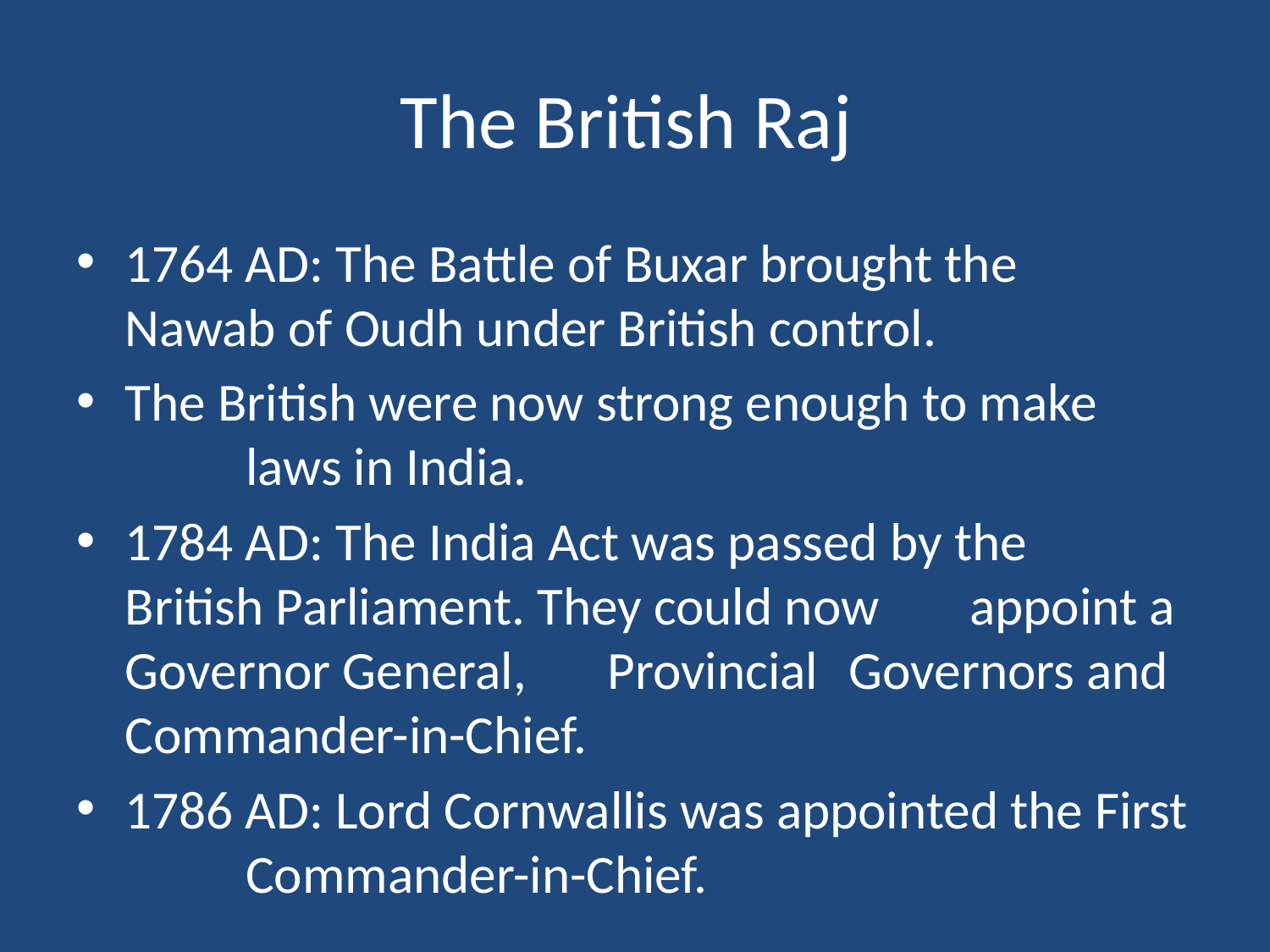

# The British Raj
1764 AD: The Battle of Buxar brought the 			Nawab of Oudh under British control.
The British were now strong enough to make 		laws in India.
1784 AD: The India Act was passed by the 			British Parliament. They could now 			appoint a Governor General, 	Provincial 		Governors and Commander-in-Chief.
1786 AD: Lord Cornwallis was appointed the First 		Commander-in-Chief.